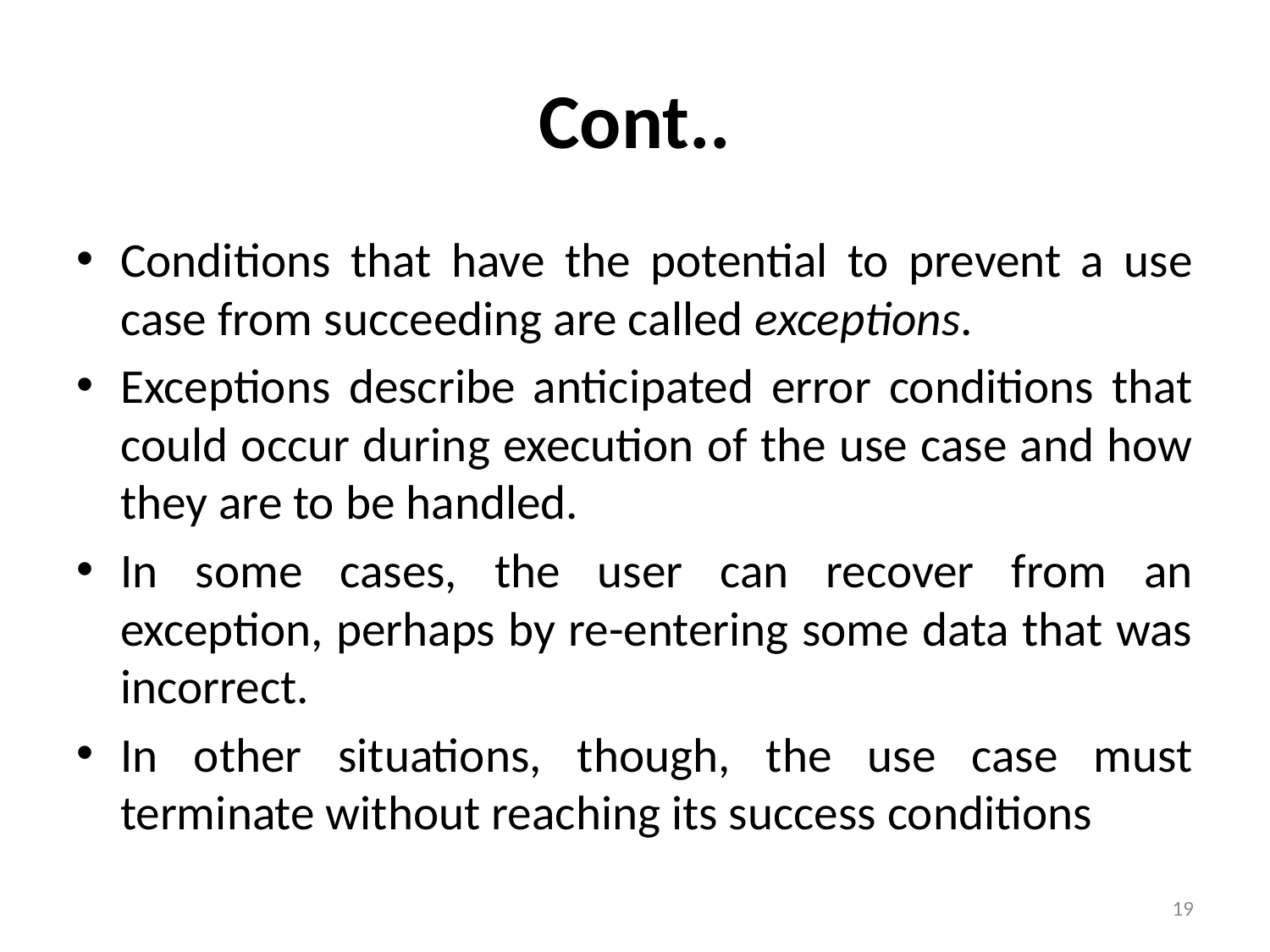

# Cont..
Conditions that have the potential to prevent a use case from succeeding are called exceptions.
Exceptions describe anticipated error conditions that could occur during execution of the use case and how they are to be handled.
In some cases, the user can recover from an exception, perhaps by re-entering some data that was incorrect.
In other situations, though, the use case must terminate without reaching its success conditions
19